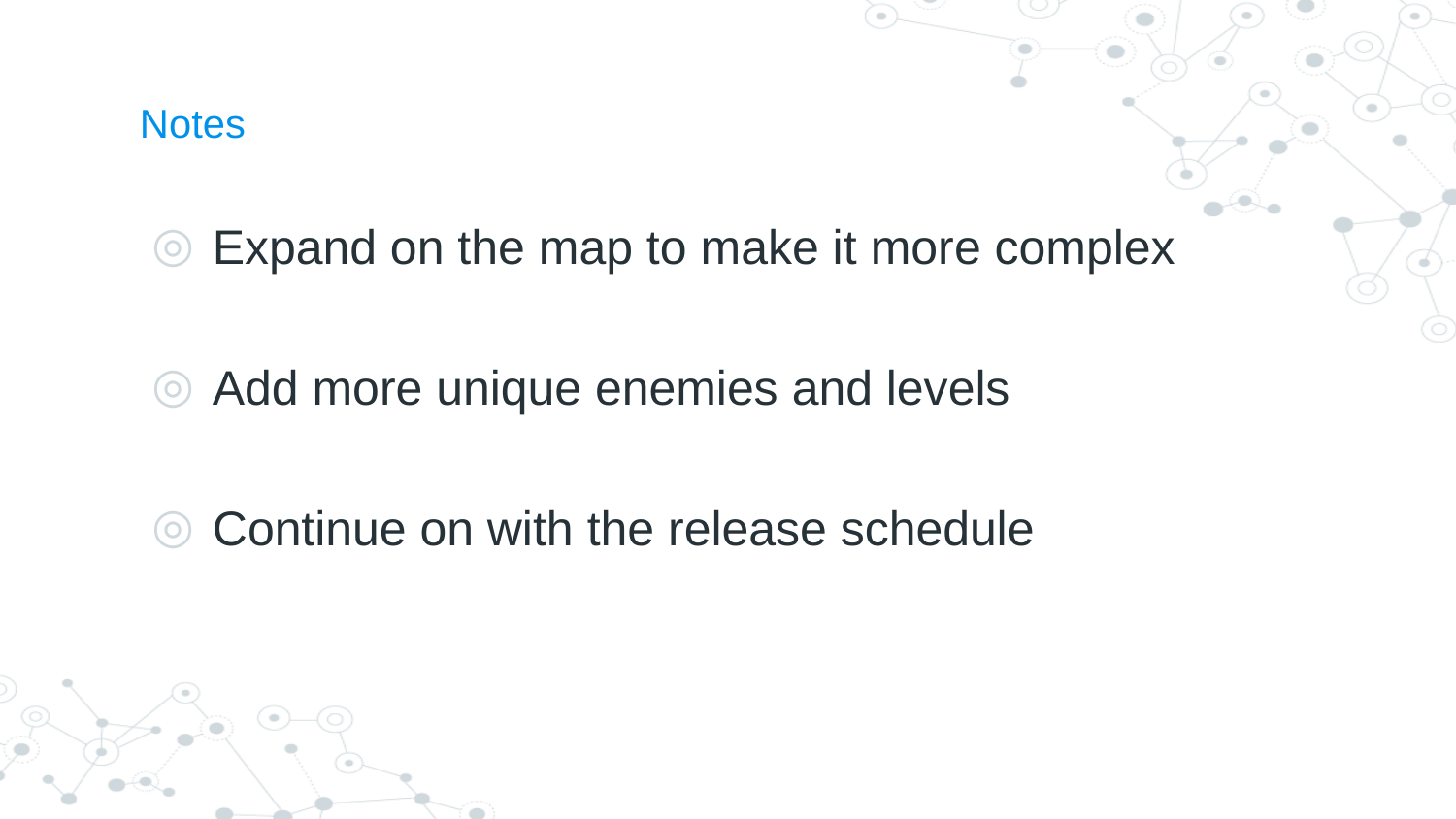

# Notes
Expand on the map to make it more complex

Add more unique enemies and levels

Continue on with the release schedule